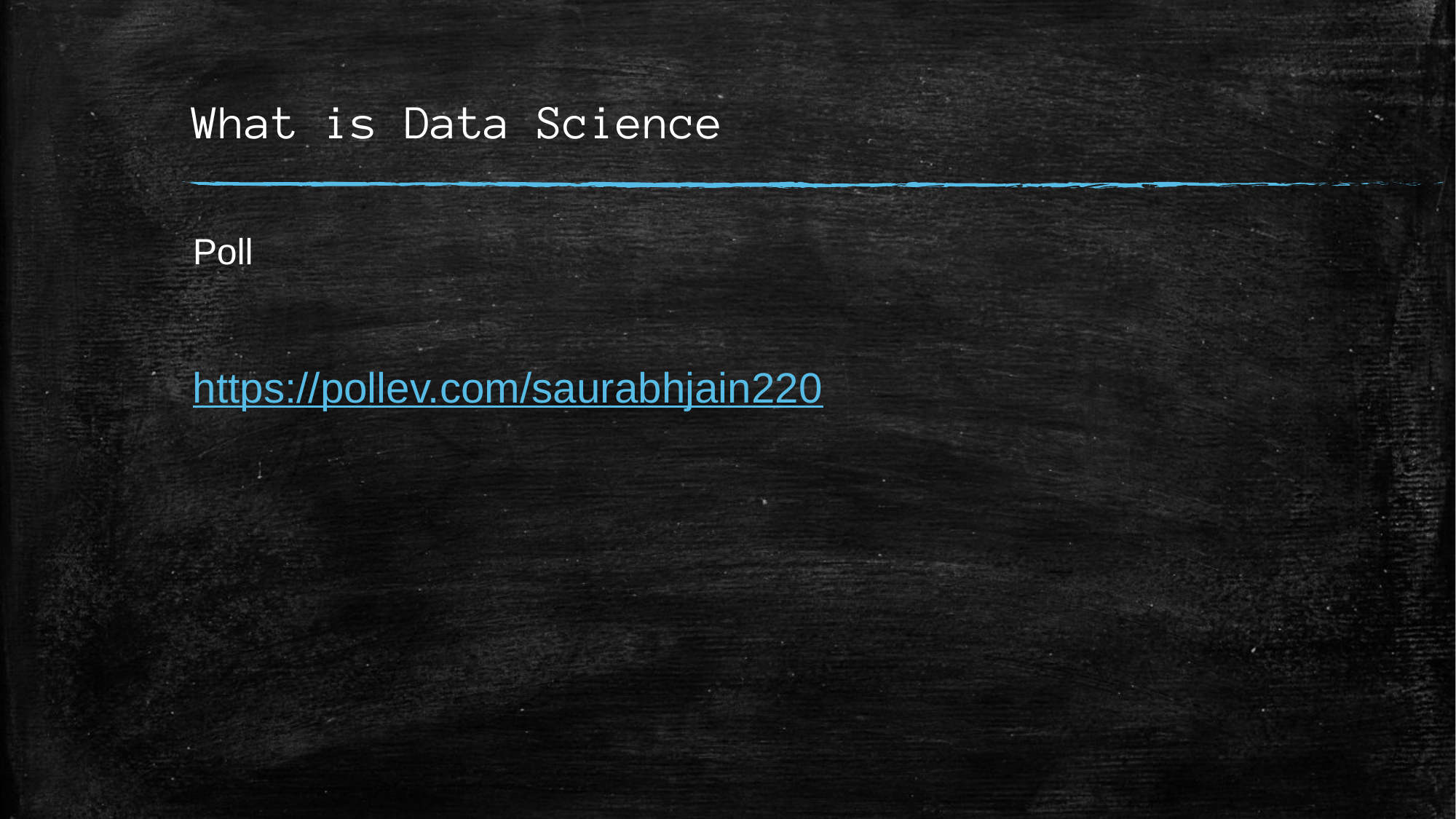

# What is Data Science
Poll

https://pollev.com/saurabhjain220